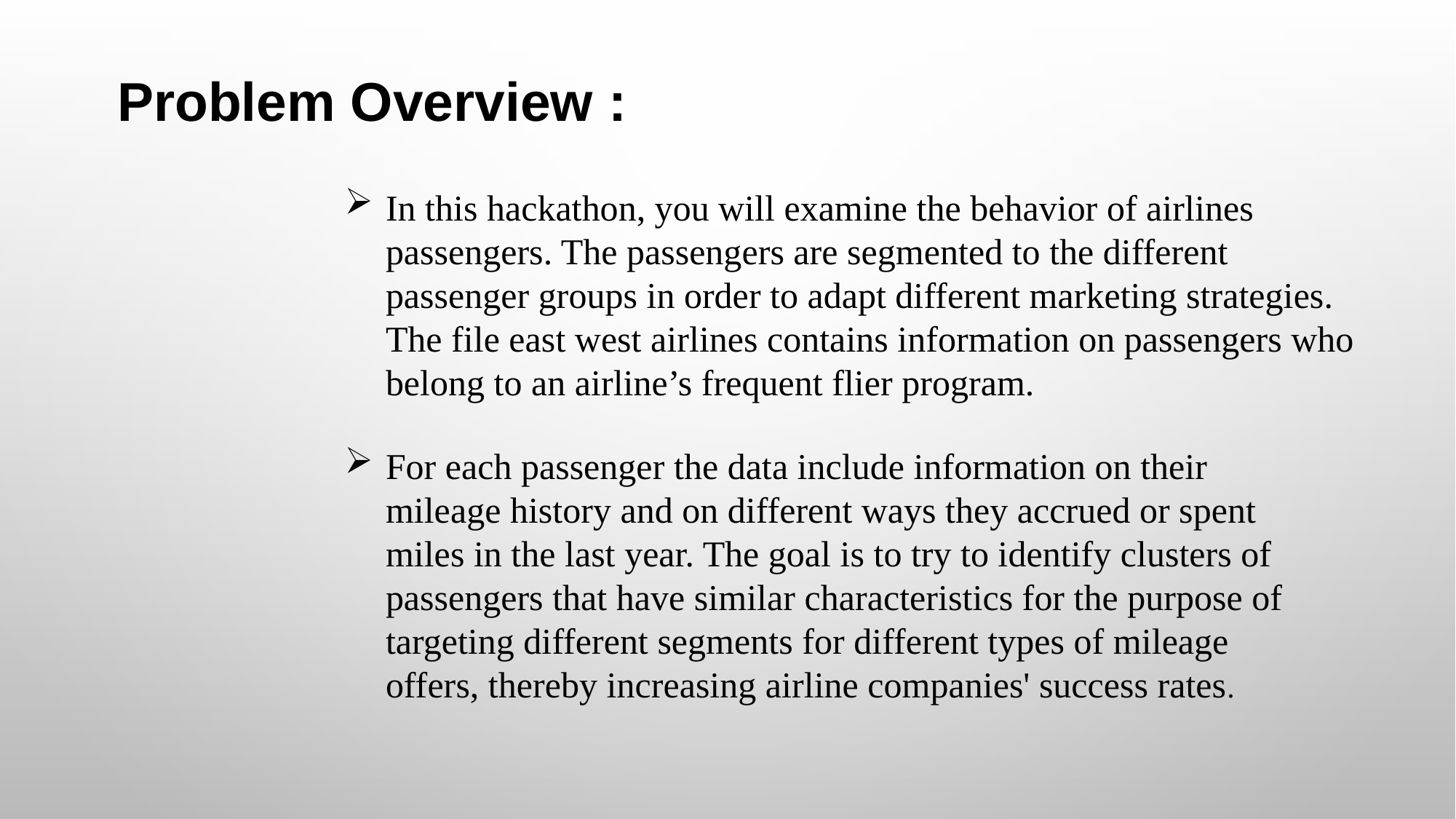

Problem Overview :
In this hackathon, you will examine the behavior of airlines passengers. The passengers are segmented to the different passenger groups in order to adapt different marketing strategies. The file east west airlines contains information on passengers who belong to an airline’s frequent flier program.
For each passenger the data include information on their mileage history and on different ways they accrued or spent miles in the last year. The goal is to try to identify clusters of passengers that have similar characteristics for the purpose of targeting different segments for different types of mileage offers, thereby increasing airline companies' success rates.